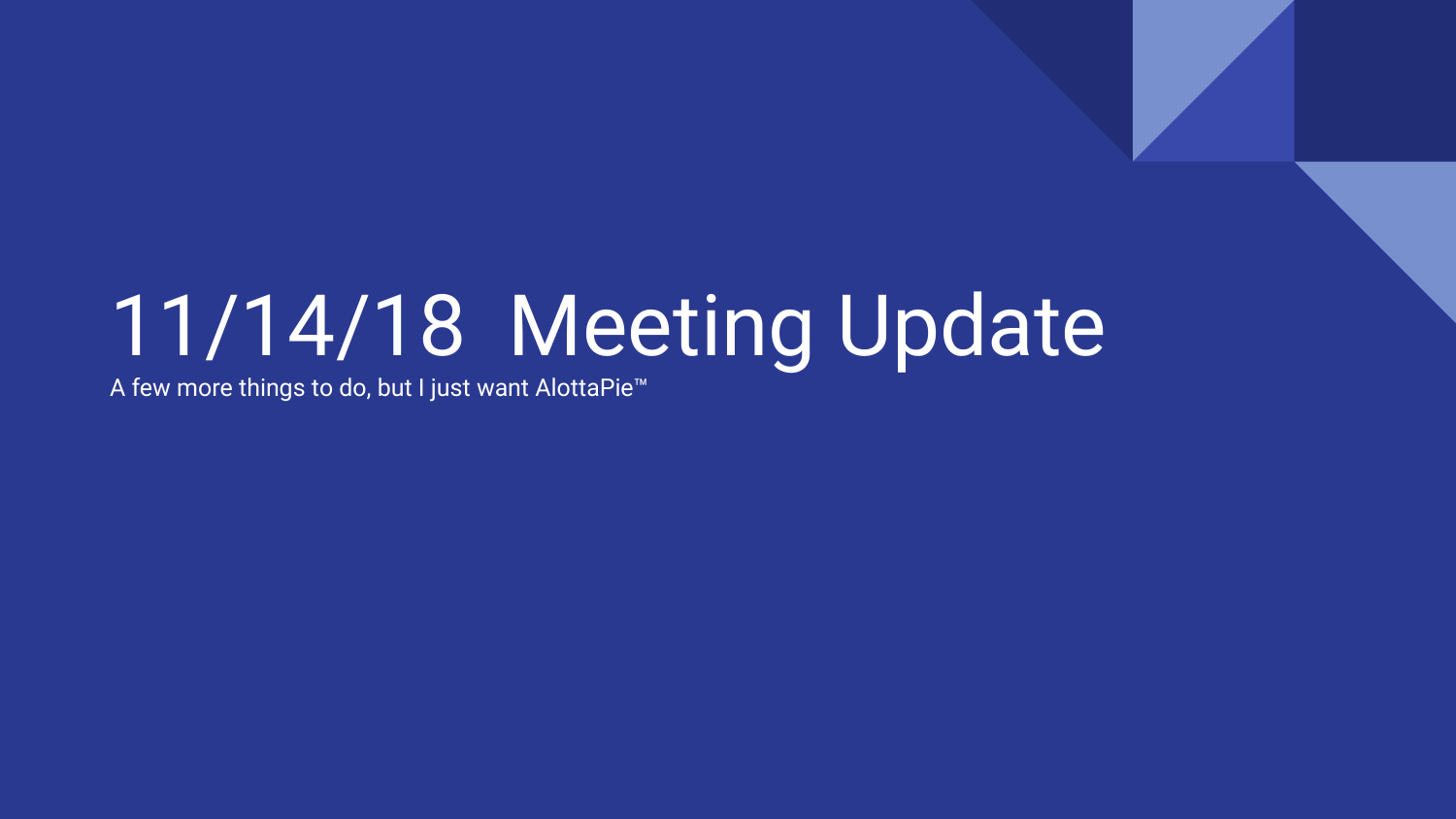

# 11/14/18  Meeting Update
A few more things to do, but I just want AlottaPie™